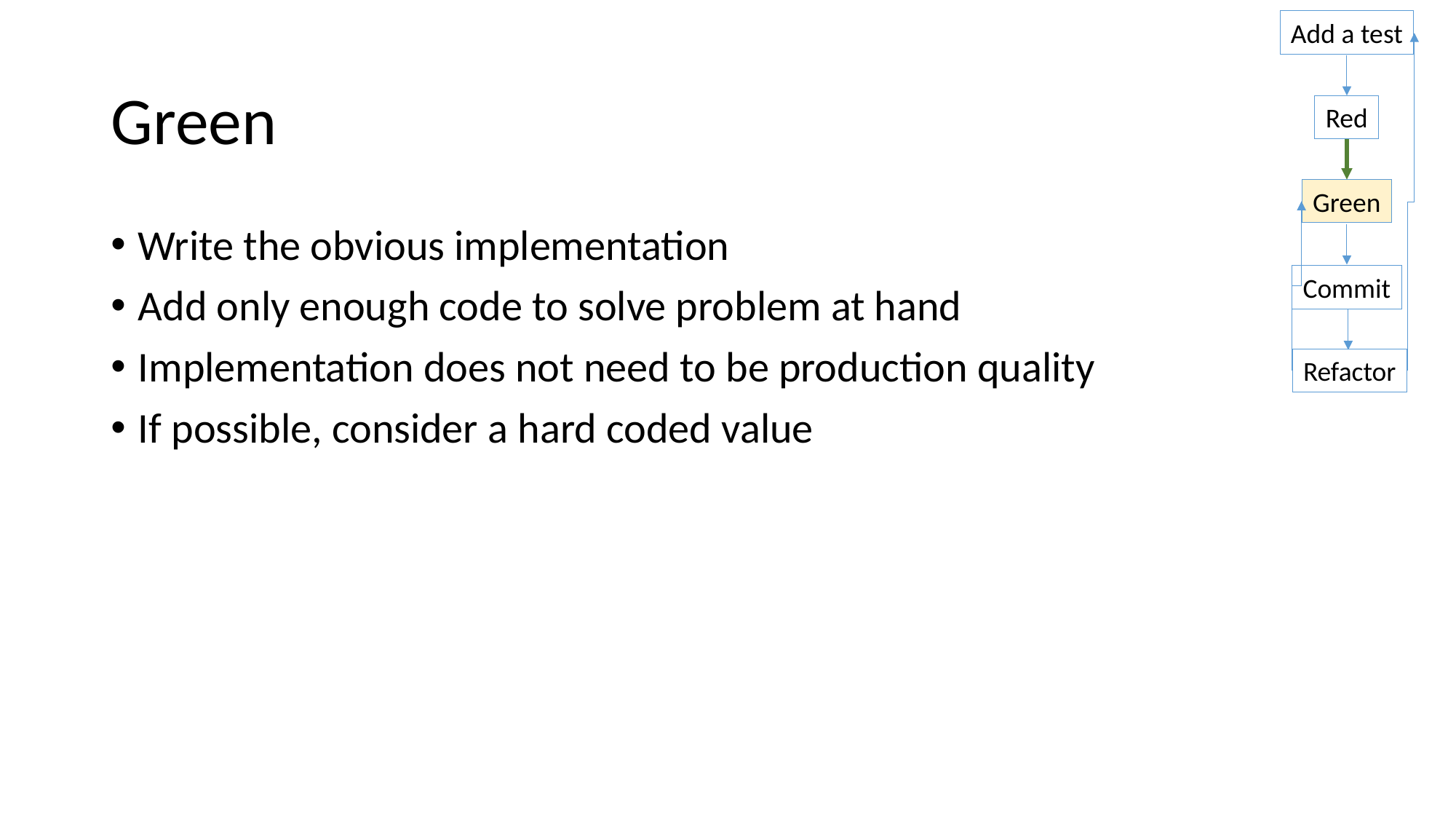

Add a test
# Green
Red
Green
Write the obvious implementation
Add only enough code to solve problem at hand
Implementation does not need to be production quality
If possible, consider a hard coded value
Commit
Refactor